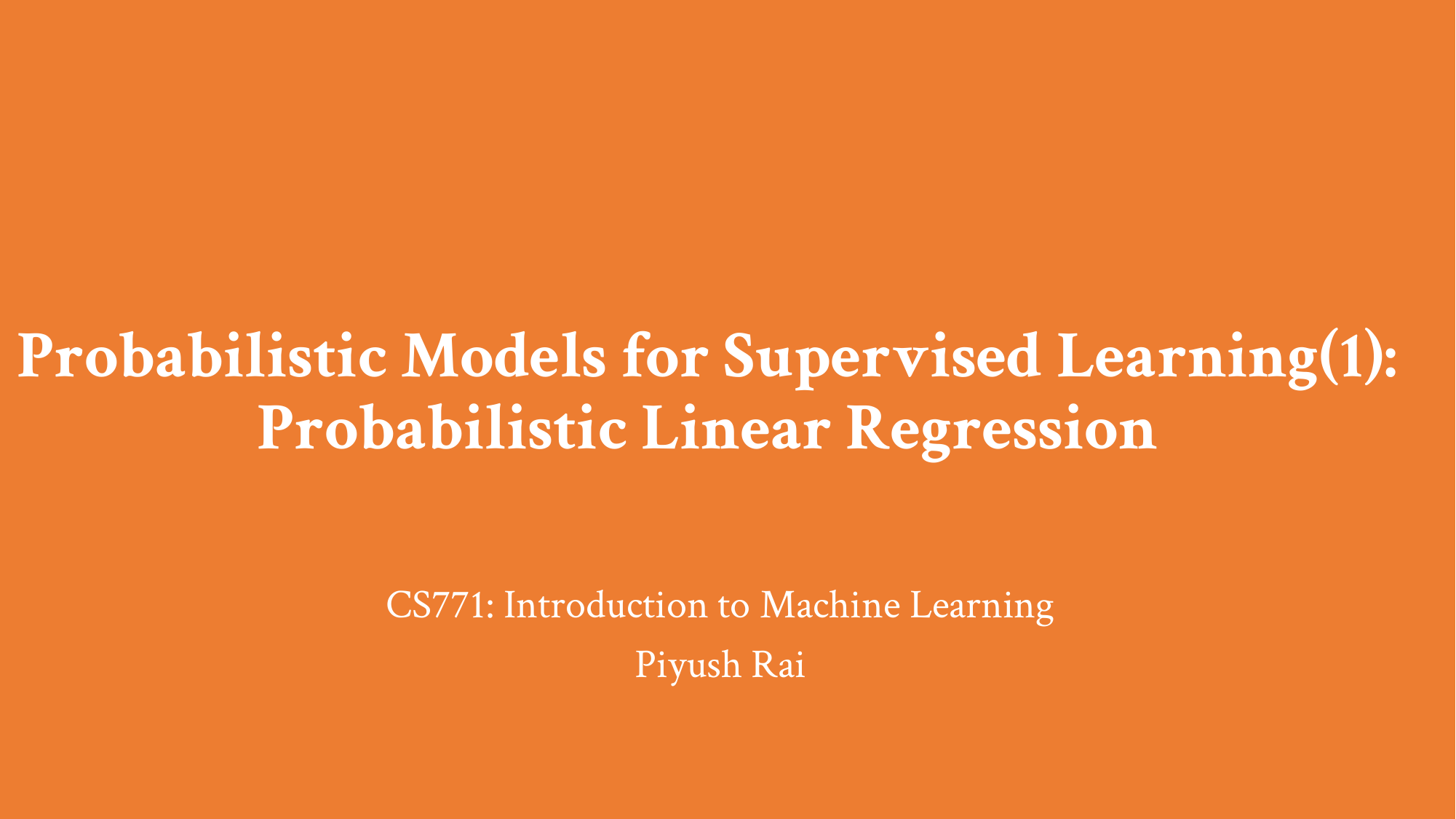

# Probabilistic Models for Supervised Learning(1): Probabilistic Linear Regression
CS771: Introduction to Machine Learning
Piyush Rai